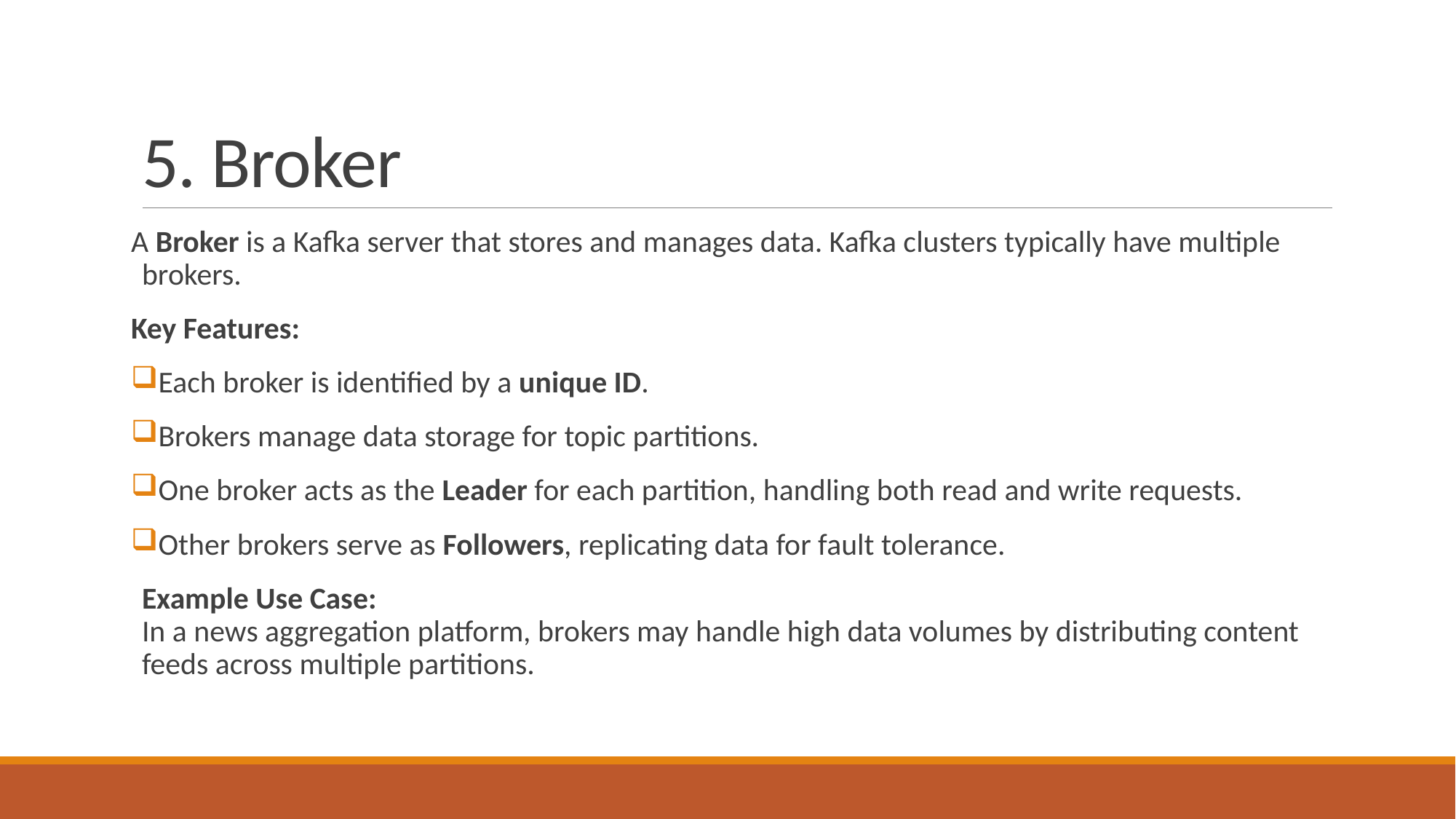

# 5. Broker
A Broker is a Kafka server that stores and manages data. Kafka clusters typically have multiple brokers.
Key Features:
Each broker is identified by a unique ID.
Brokers manage data storage for topic partitions.
One broker acts as the Leader for each partition, handling both read and write requests.
Other brokers serve as Followers, replicating data for fault tolerance.
Example Use Case:
In a news aggregation platform, brokers may handle high data volumes by distributing content feeds across multiple partitions.